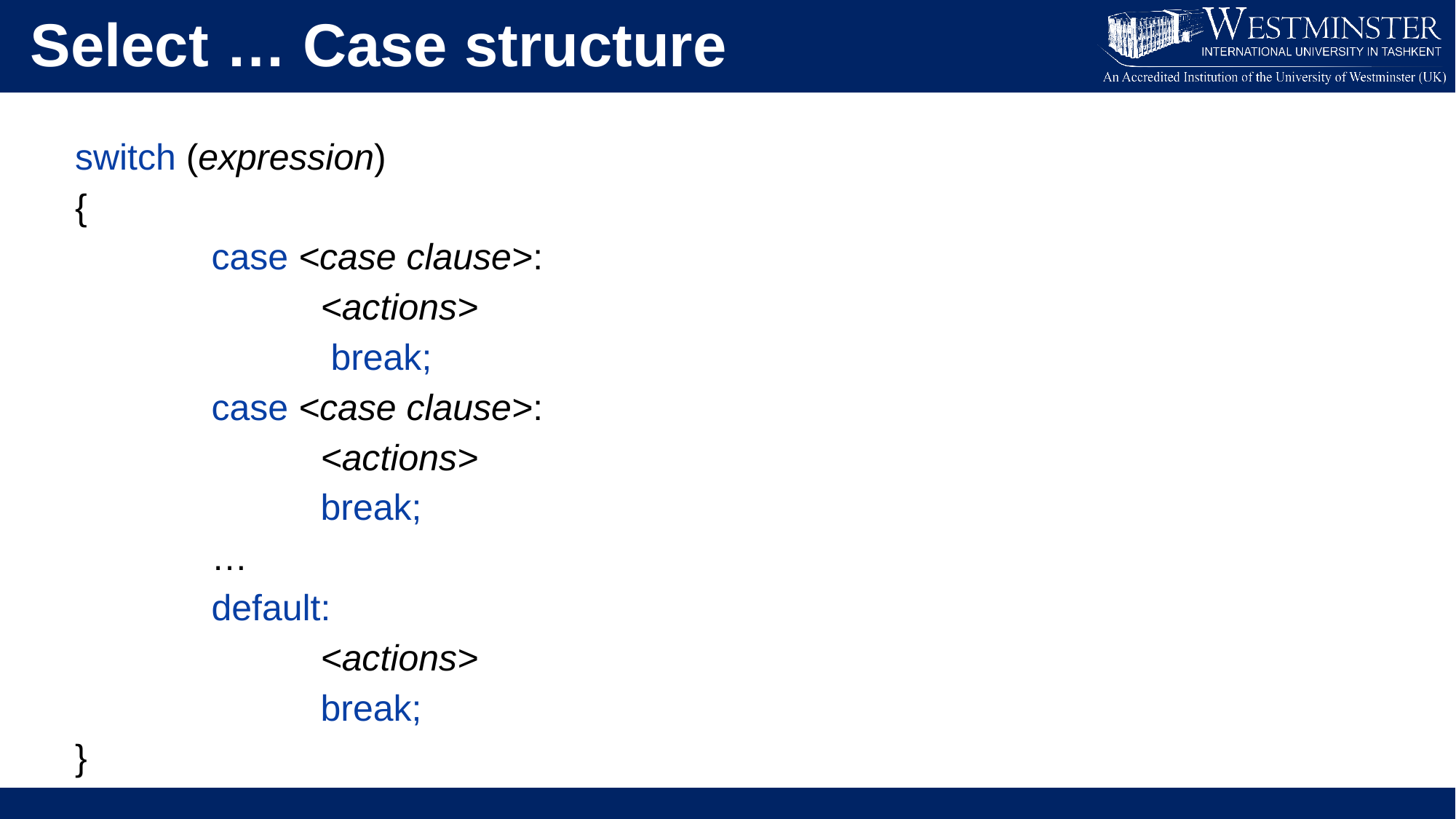

Select … Case structure
switch (expression)
{
		case <case clause>:
			<actions>
			 break;
		case <case clause>:
			<actions>
			break;
		…
		default:
			<actions>
			break;
}